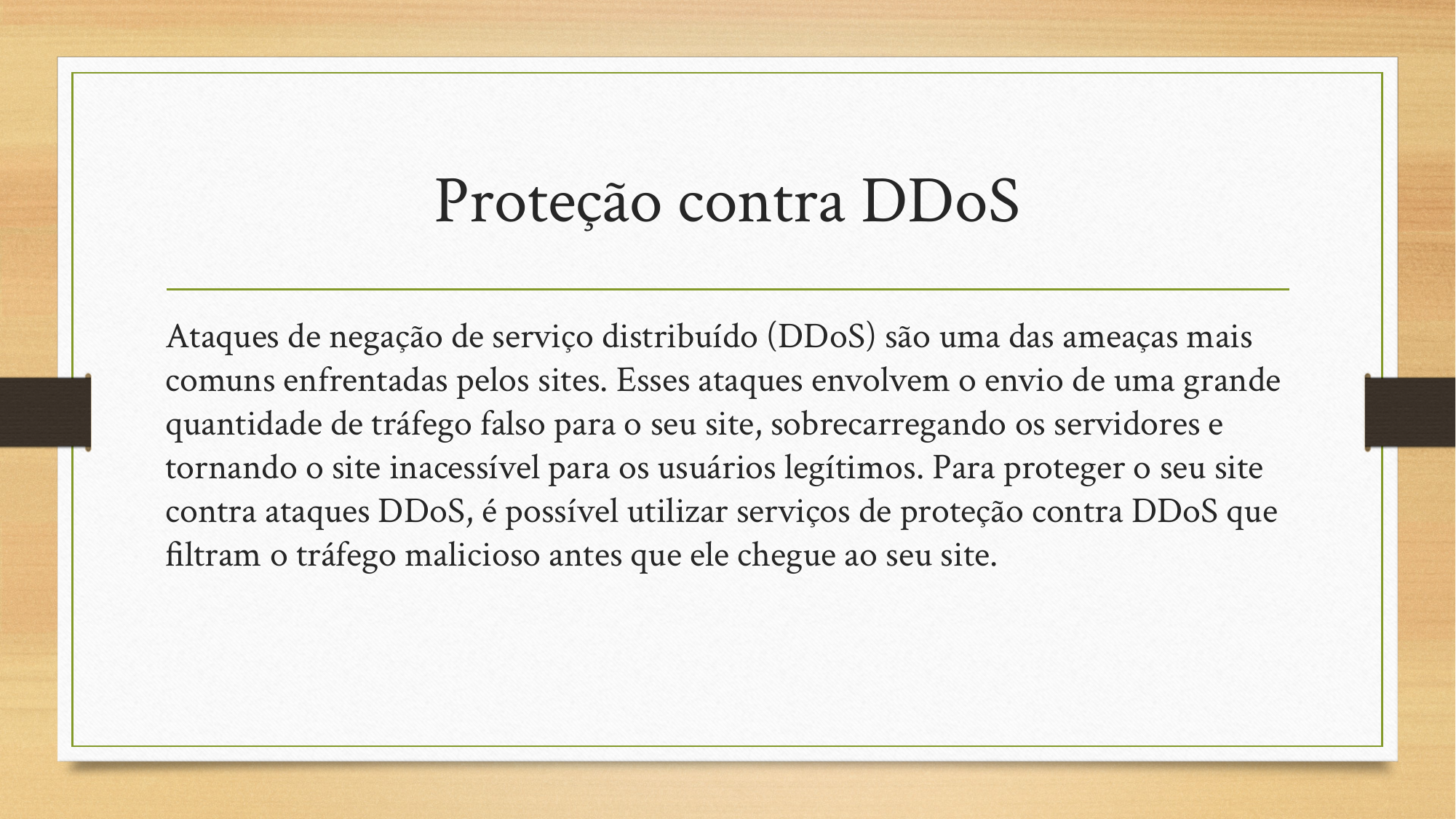

# Proteção contra DDoS
Ataques de negação de serviço distribuído (DDoS) são uma das ameaças mais comuns enfrentadas pelos sites. Esses ataques envolvem o envio de uma grande quantidade de tráfego falso para o seu site, sobrecarregando os servidores e tornando o site inacessível para os usuários legítimos. Para proteger o seu site contra ataques DDoS, é possível utilizar serviços de proteção contra DDoS que filtram o tráfego malicioso antes que ele chegue ao seu site.